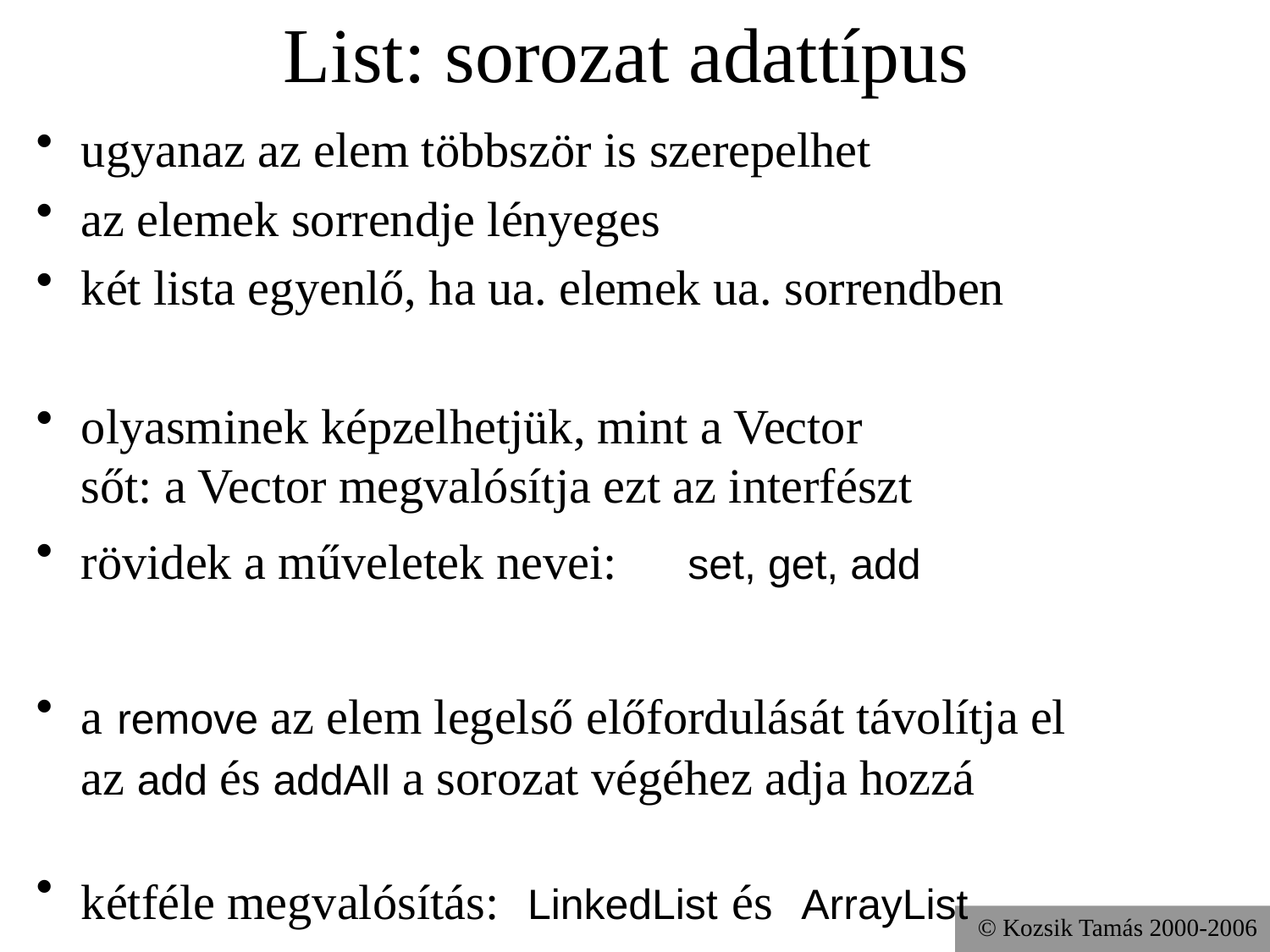

# List: sorozat adattípus
ugyanaz az elem többször is szerepelhet
az elemek sorrendje lényeges
két lista egyenlő, ha ua. elemek ua. sorrendben

olyasminek képzelhetjük, mint a Vector
sőt: a Vector megvalósítja ezt az interfészt
rövidek a műveletek nevei:     set, get, add

a remove az elem legelső előfordulását távolítja el
az add és addAll a sorozat végéhez adja hozzá

kétféle megvalósítás:  LinkedList és  ArrayList